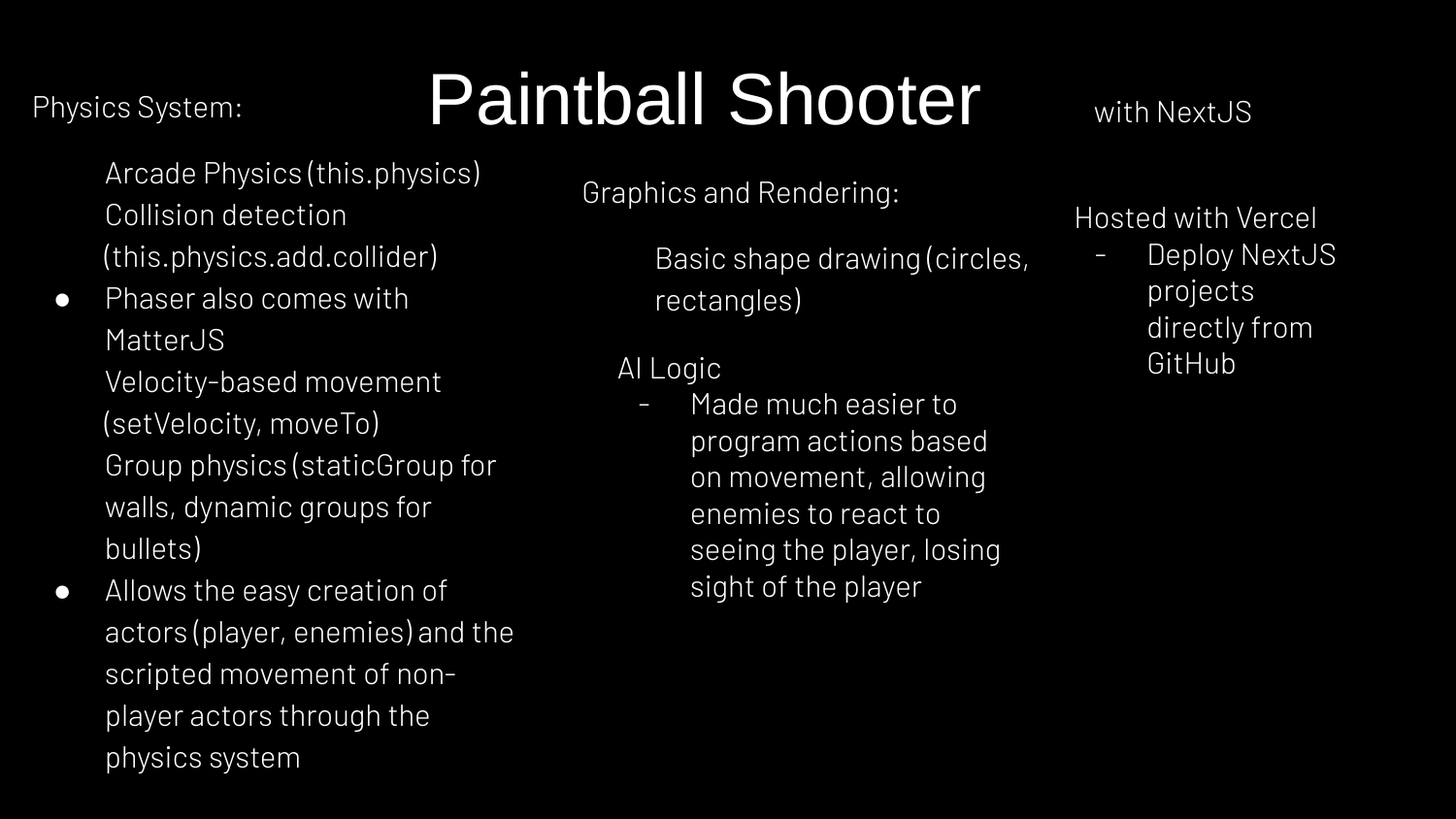

# Paintball Shooter
Physics System:
Arcade Physics (this.physics)
Collision detection (this.physics.add.collider)
Phaser also comes with MatterJS
Velocity-based movement (setVelocity, moveTo)
Group physics (staticGroup for walls, dynamic groups for bullets)
Allows the easy creation of actors (player, enemies) and the scripted movement of non-player actors through the physics system

with NextJS
Graphics and Rendering:
Basic shape drawing (circles, rectangles)

Hosted with Vercel
Deploy NextJS projects directly from GitHub

AI Logic
Made much easier to program actions based on movement, allowing enemies to react to seeing the player, losing sight of the player